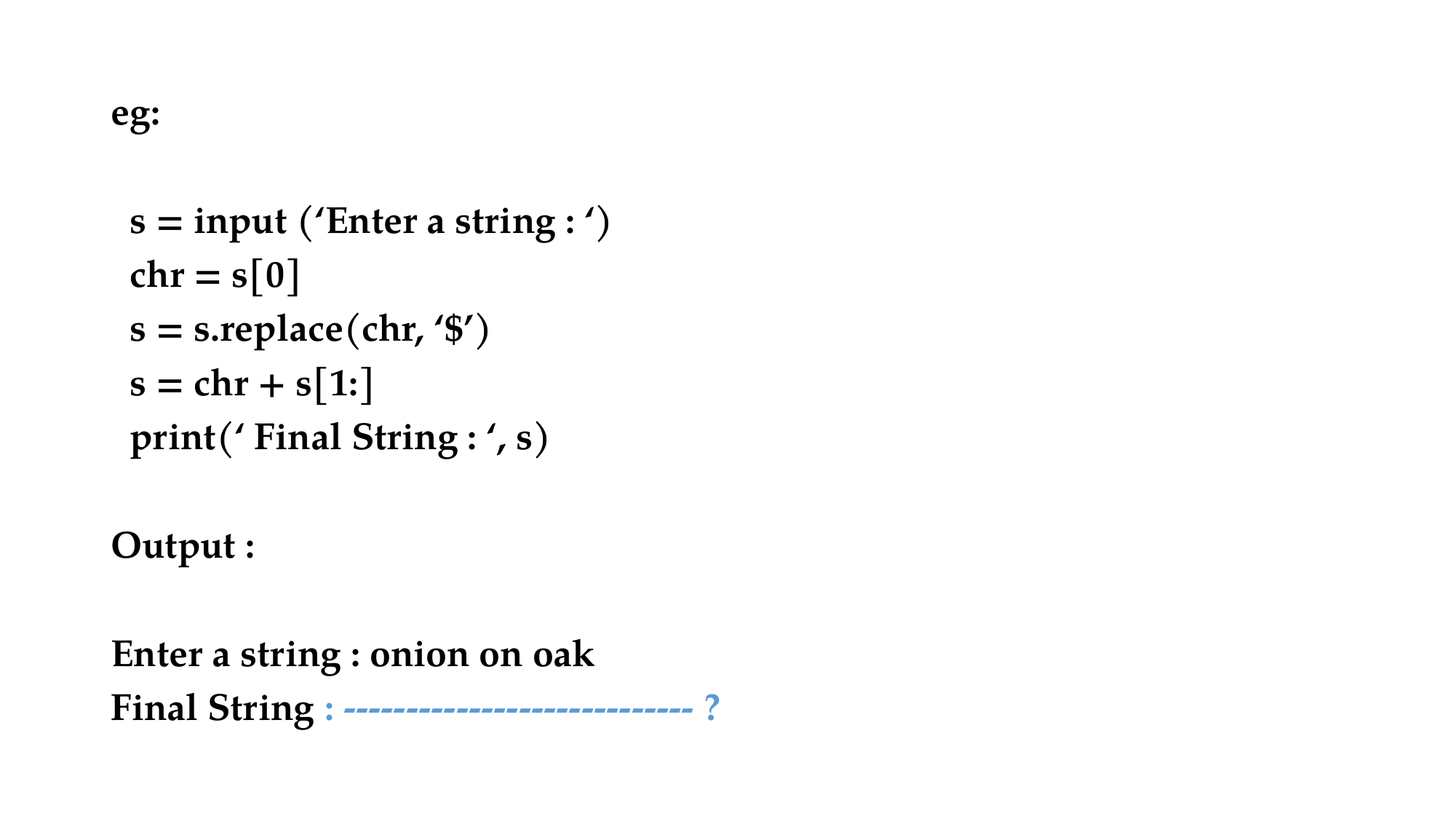

eg:

  s = input (‘Enter a string : ‘)
  chr = s[0]
  s = s.replace(chr, ‘$’)
  s = chr + s[1:]
  print(‘ Final String : ‘, s)

Output :

Enter a string : onion on oak
Final String : ---------------------------- ?